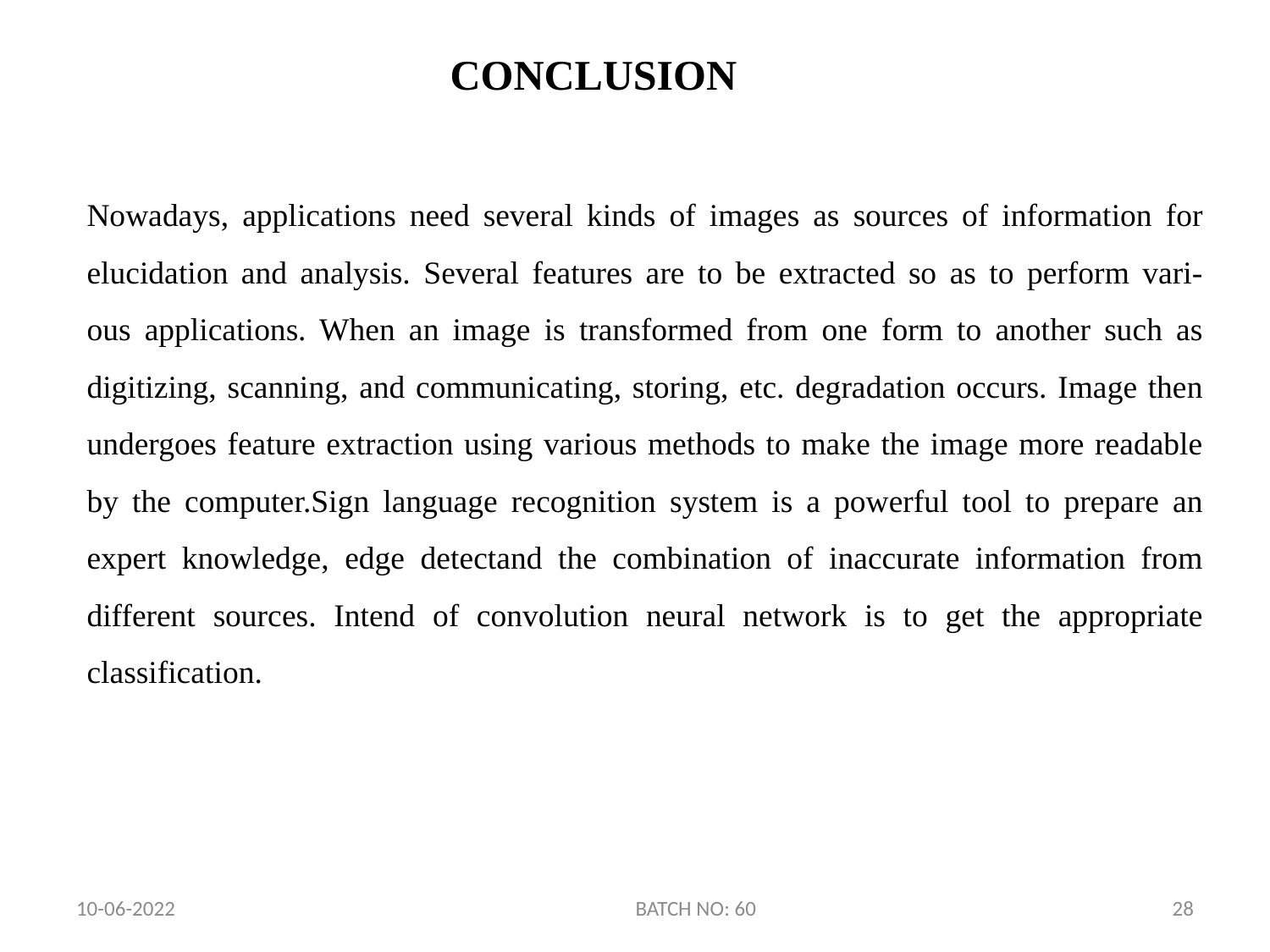

# CONCLUSION
Nowadays, applications need several kinds of images as sources of information for
elucidation and analysis. Several features are to be extracted so as to perform vari-
ous applications. When an image is transformed from one form to another such as
digitizing, scanning, and communicating, storing, etc. degradation occurs. Image then undergoes feature extraction using various methods to make the image more readable by the computer.Sign language recognition system is a powerful tool to prepare an expert knowledge, edge detectand the combination of inaccurate information from different sources. Intend of convolution neural network is to get the appropriate classification.
10-06-2022
BATCH NO: 60
28